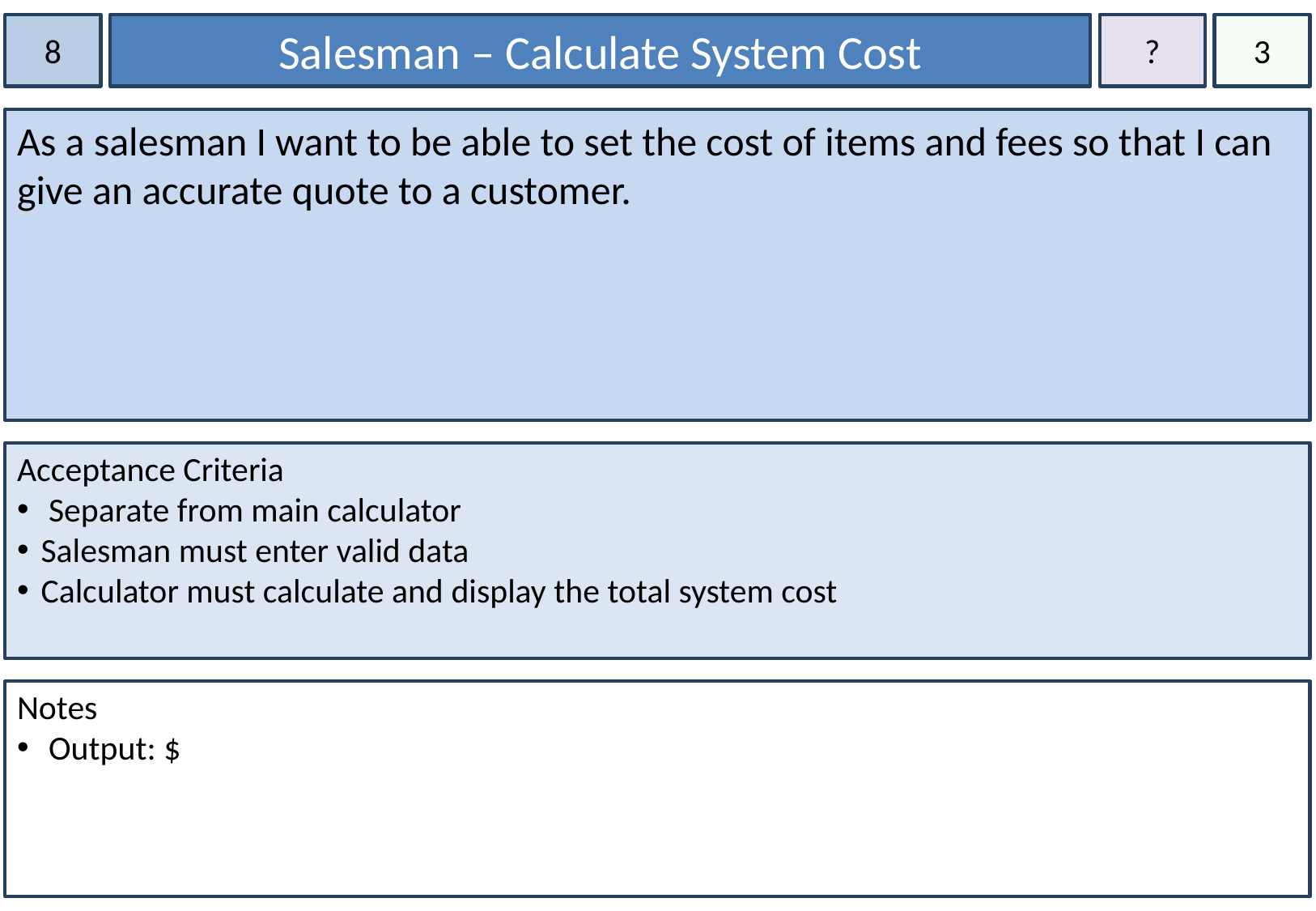

8
Salesman – Calculate System Cost
?
3
As a salesman I want to be able to set the cost of items and fees so that I can give an accurate quote to a customer.
Acceptance Criteria
 Separate from main calculator
Salesman must enter valid data
Calculator must calculate and display the total system cost
Notes
 Output: $